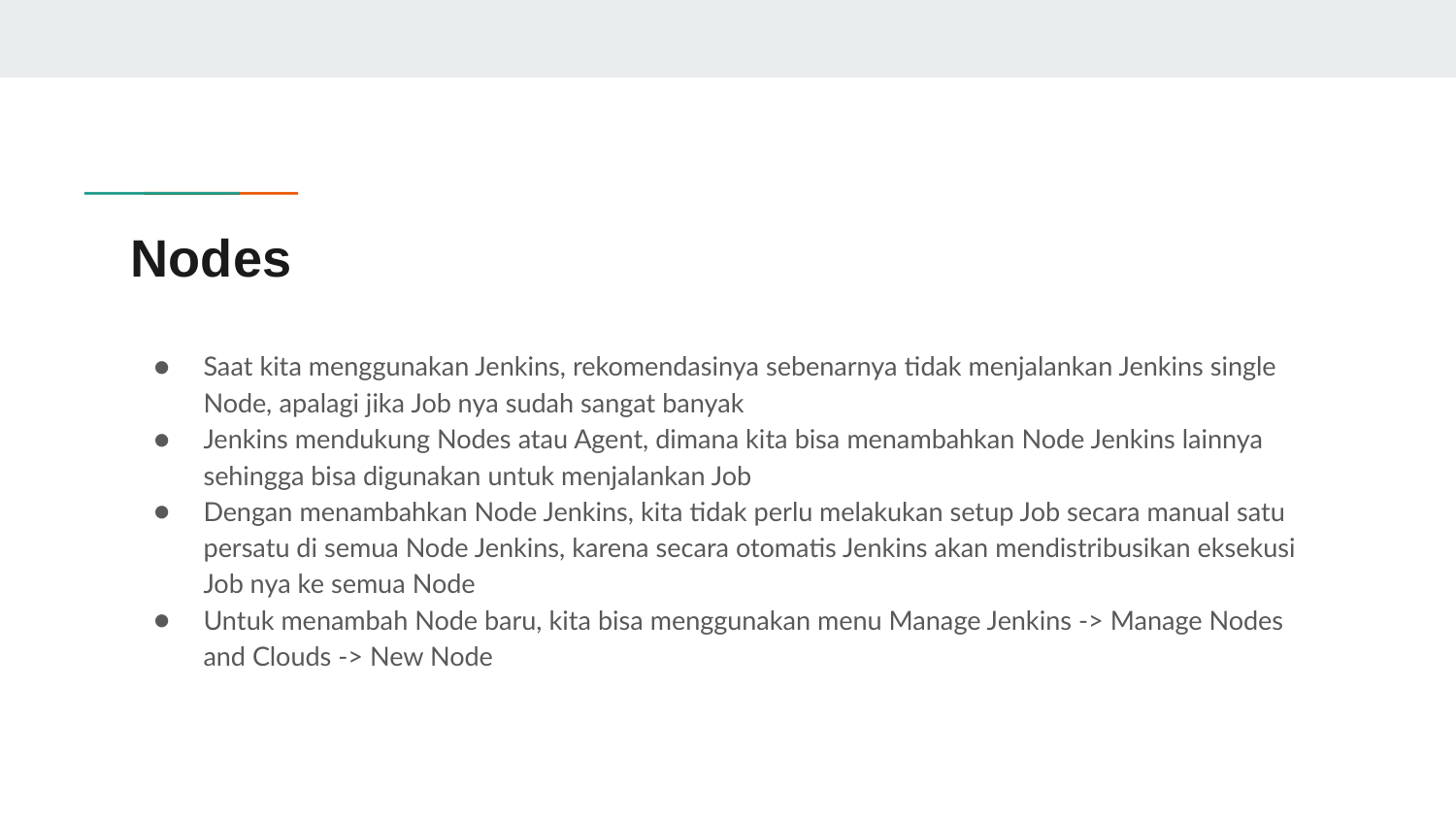

# Nodes
Saat kita menggunakan Jenkins, rekomendasinya sebenarnya tidak menjalankan Jenkins single Node, apalagi jika Job nya sudah sangat banyak
Jenkins mendukung Nodes atau Agent, dimana kita bisa menambahkan Node Jenkins lainnya sehingga bisa digunakan untuk menjalankan Job
Dengan menambahkan Node Jenkins, kita tidak perlu melakukan setup Job secara manual satu persatu di semua Node Jenkins, karena secara otomatis Jenkins akan mendistribusikan eksekusi Job nya ke semua Node
Untuk menambah Node baru, kita bisa menggunakan menu Manage Jenkins -> Manage Nodes and Clouds -> New Node